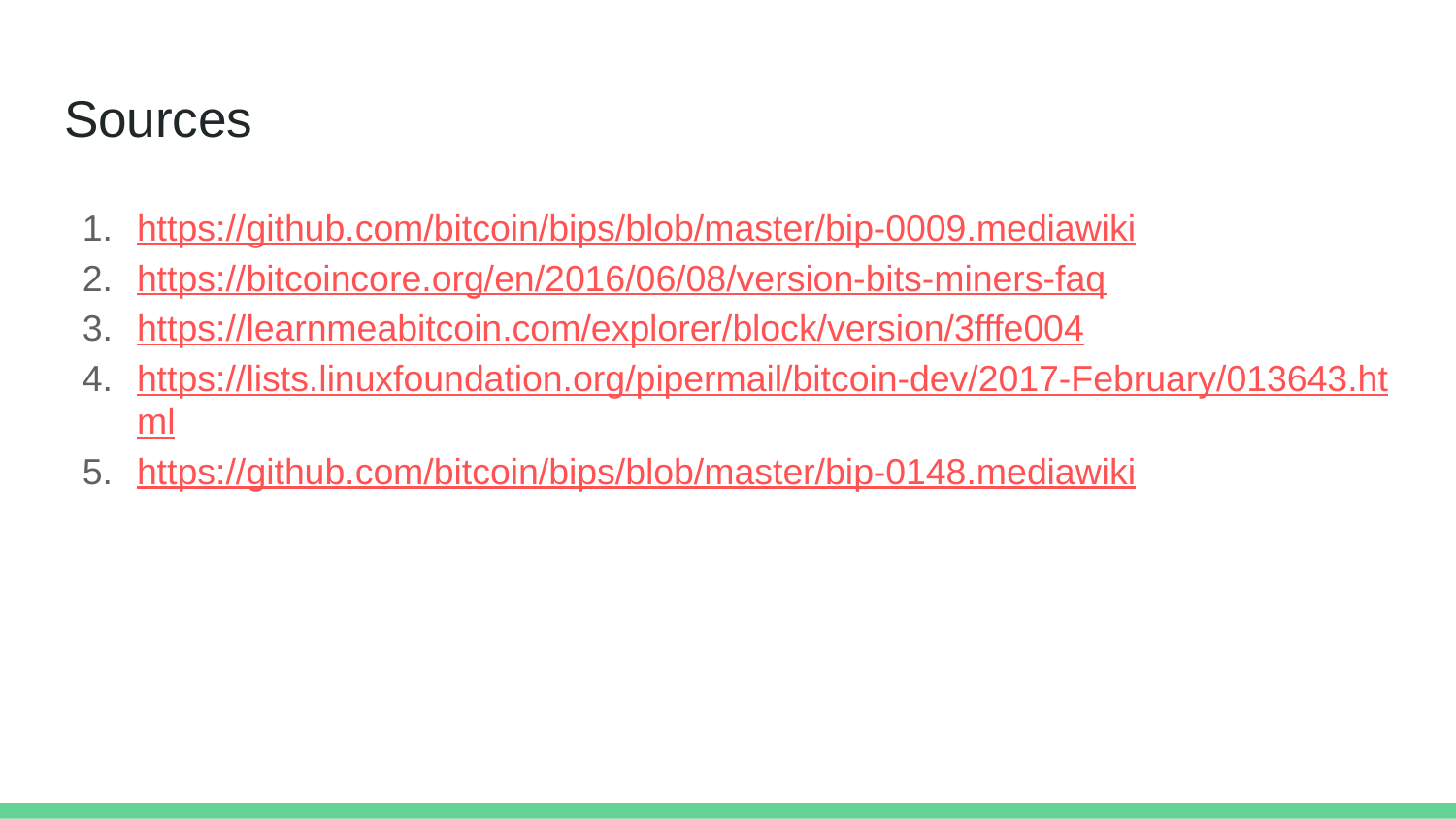

# Sources

https://github.com/bitcoin/bips/blob/master/bip-0009.mediawiki
https://bitcoincore.org/en/2016/06/08/version-bits-miners-faq
https://learnmeabitcoin.com/explorer/block/version/3fffe004
https://lists.linuxfoundation.org/pipermail/bitcoin-dev/2017-February/013643.html
https://github.com/bitcoin/bips/blob/master/bip-0148.mediawiki